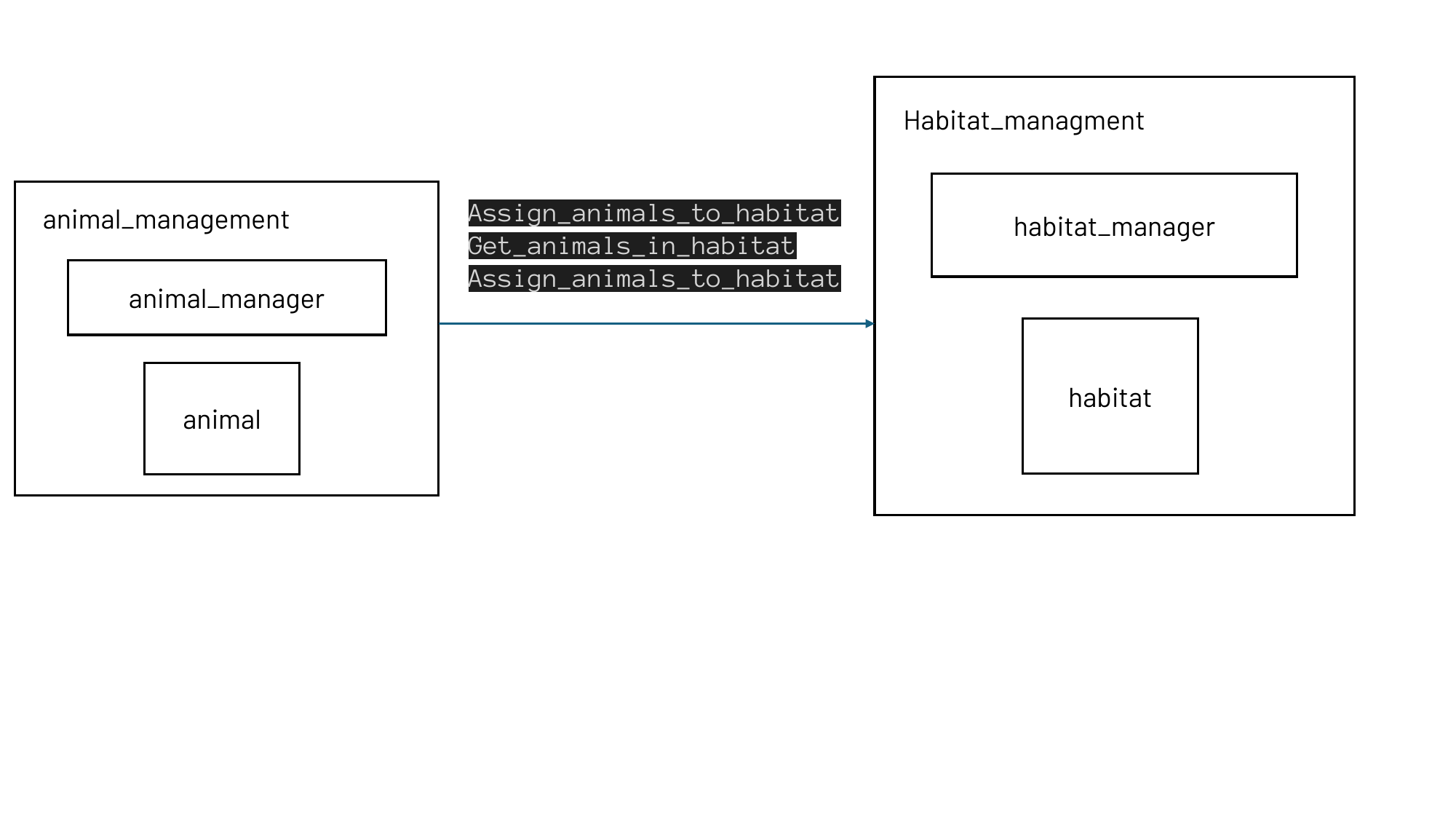

Habitat_managment
habitat_manager
habitat

animal_management
animal_manager
animal
Assign_animals_to_habitat
Get_animals_in_habitat
Assign_animals_to_habitat